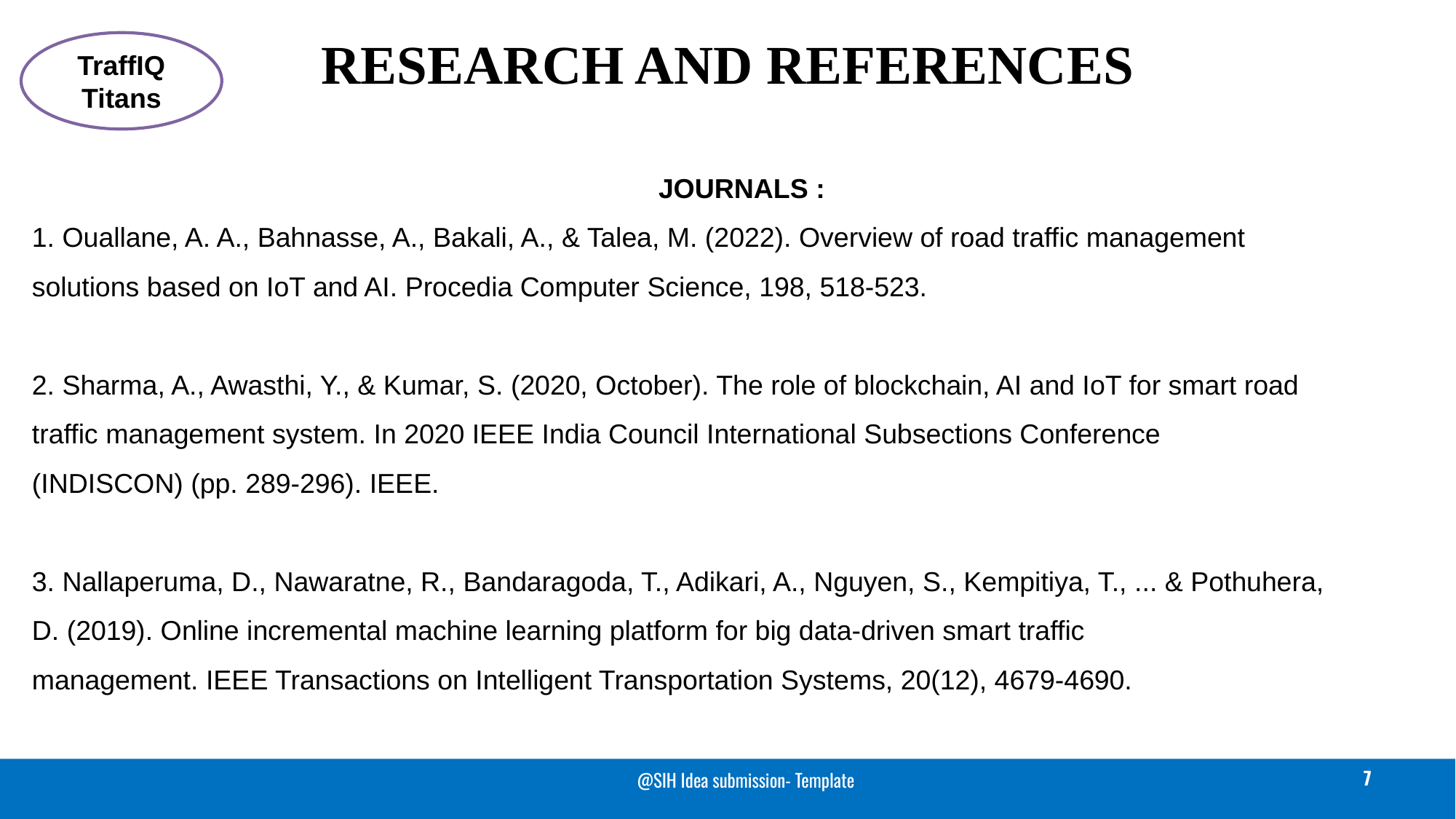

# RESEARCH AND REFERENCES
TraffIQ Titans
                                                                                  JOURNALS :
1. Ouallane, A. A., Bahnasse, A., Bakali, A., & Talea, M. (2022). Overview of road traffic management
solutions based on IoT and AI. Procedia Computer Science, 198, 518-523.
2. Sharma, A., Awasthi, Y., & Kumar, S. (2020, October). The role of blockchain, AI and IoT for smart road
traffic management system. In 2020 IEEE India Council International Subsections Conference
(INDISCON) (pp. 289-296). IEEE.
3. Nallaperuma, D., Nawaratne, R., Bandaragoda, T., Adikari, A., Nguyen, S., Kempitiya, T., ... & Pothuhera,
D. (2019). Online incremental machine learning platform for big data-driven smart traffic
management. IEEE Transactions on Intelligent Transportation Systems, 20(12), 4679-4690.

@SIH Idea submission- Template
7